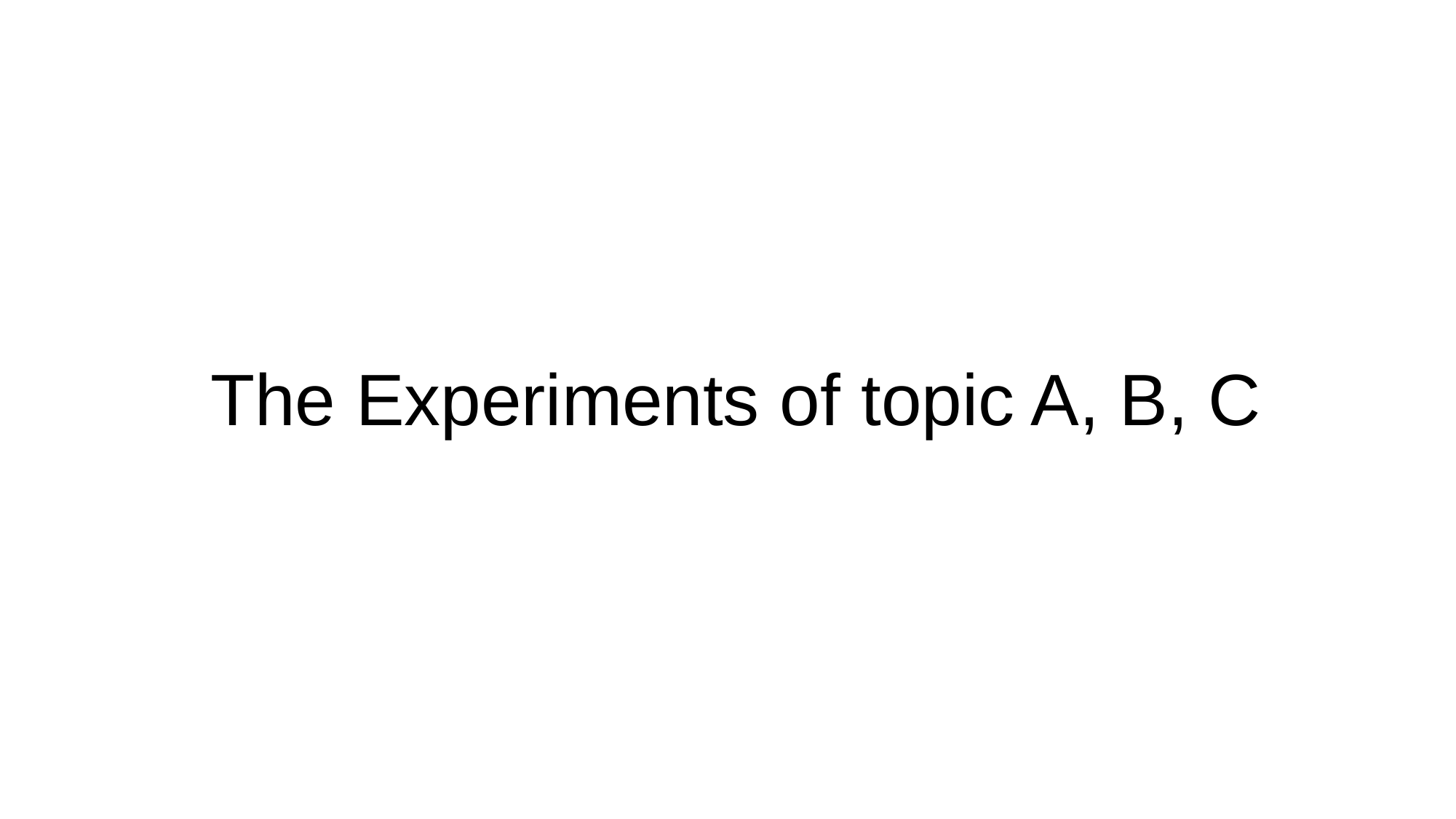

# The Experiments of topic A, B, C